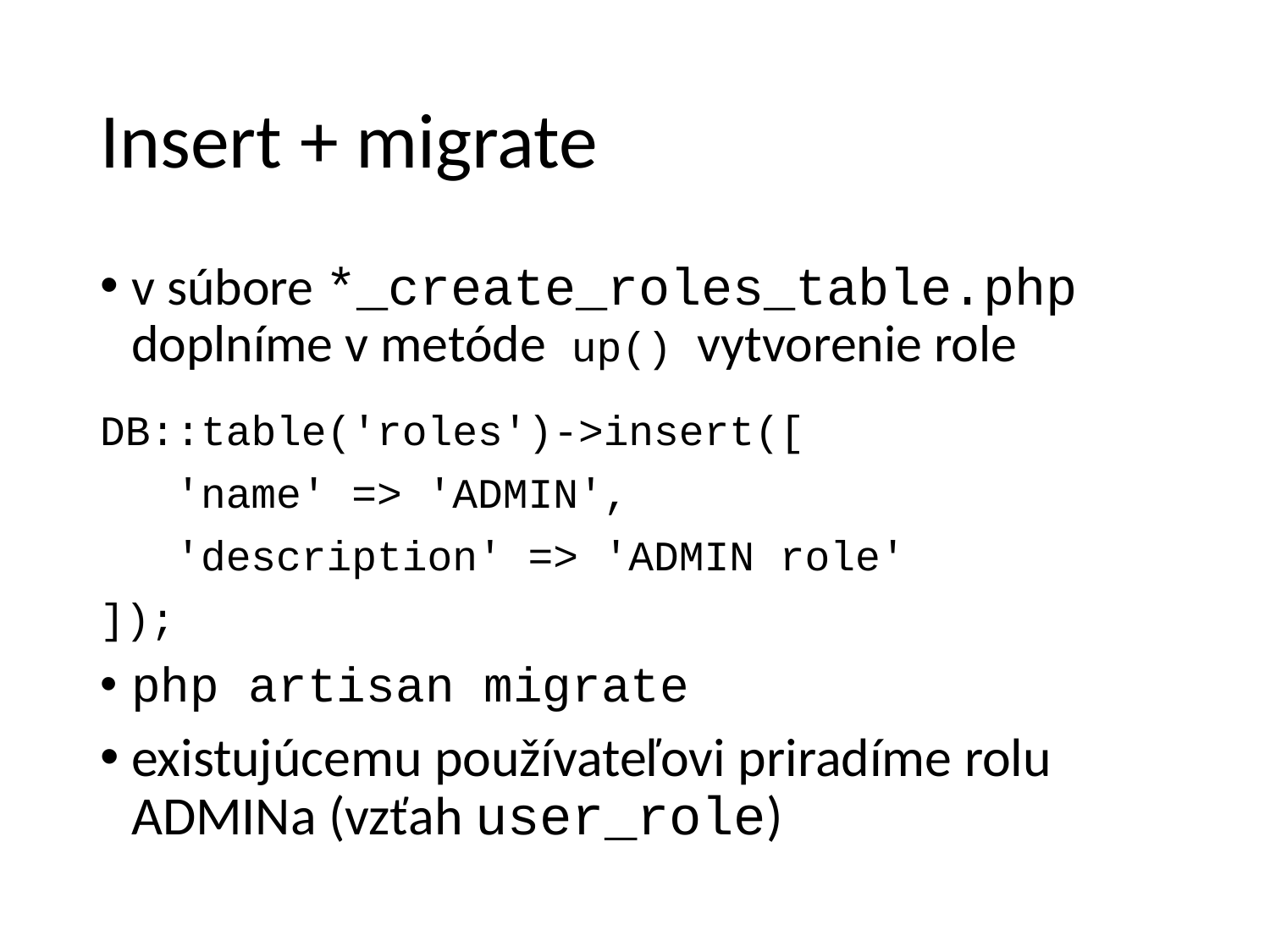

# Insert + migrate
v súbore *_create_roles_table.php doplníme v metóde up() vytvorenie role

DB::table('roles')->insert([
   'name' => 'ADMIN',
   'description' => 'ADMIN role'
]);
php artisan migrate
existujúcemu používateľovi priradíme rolu ADMINa (vzťah user_role)